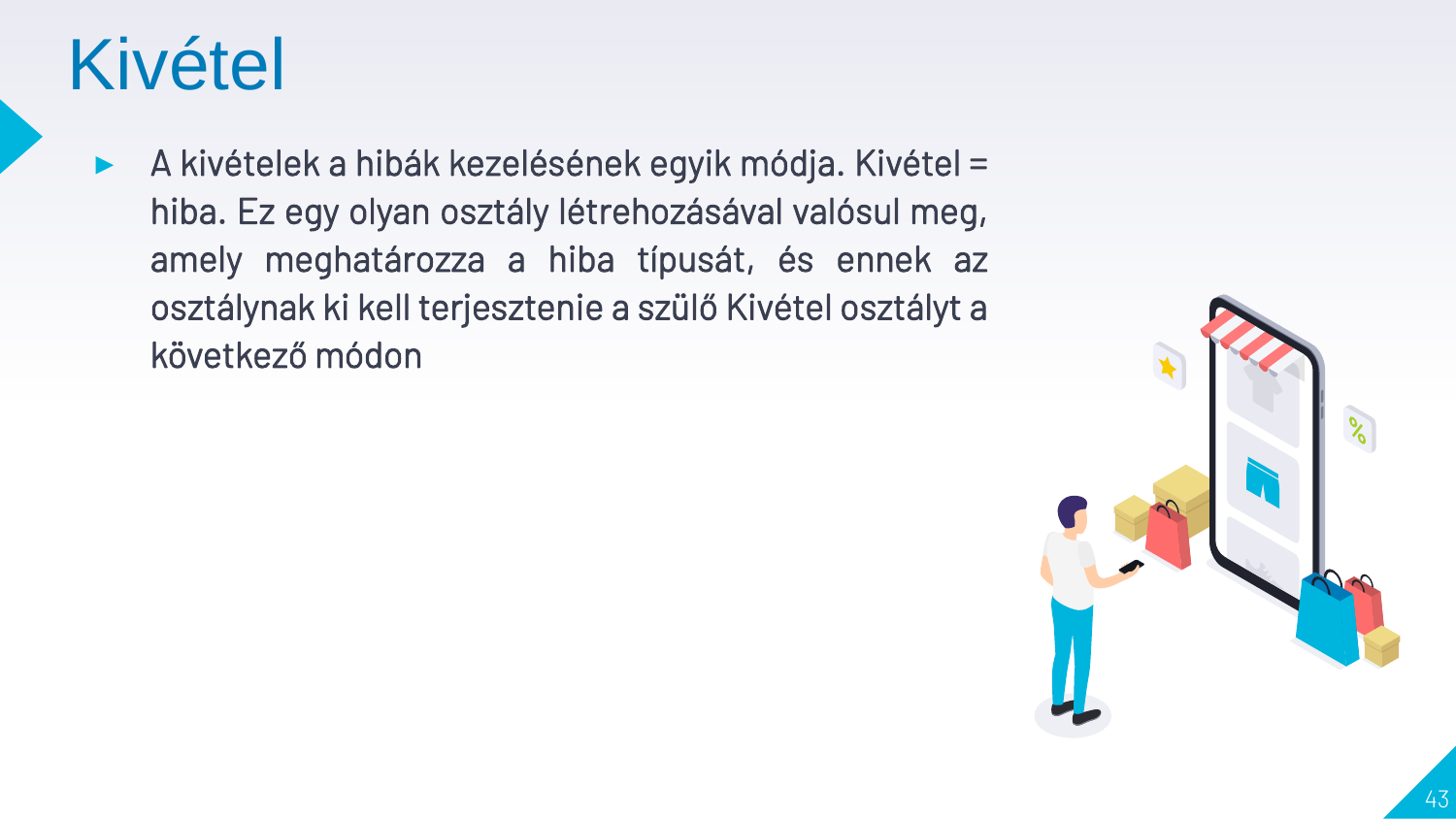

# Kivétel
A kivételek a hibák kezelésének egyik módja. Kivétel = hiba. Ez egy olyan osztály létrehozásával valósul meg, amely meghatározza a hiba típusát, és ennek az osztálynak ki kell terjesztenie a szülő Kivétel osztályt a következő módon

43